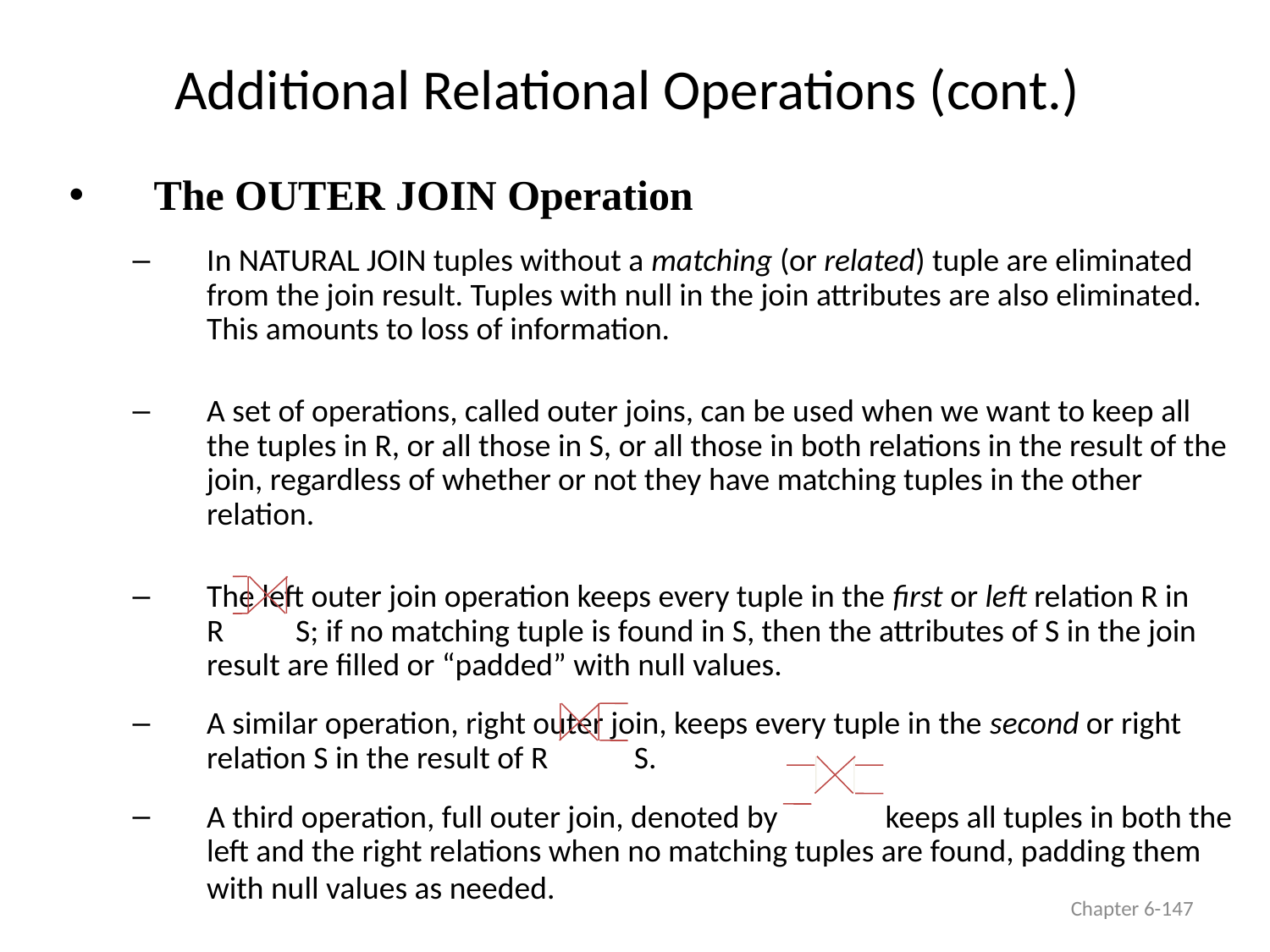

# Additional Relational Operations (cont.)
The OUTER JOIN Operation

In NATURAL JOIN tuples without a matching (or related) tuple are eliminated from the join result. Tuples with null in the join attributes are also eliminated. This amounts to loss of information.

A set of operations, called outer joins, can be used when we want to keep all the tuples in R, or all those in S, or all those in both relations in the result of the join, regardless of whether or not they have matching tuples in the other relation.

The left outer join operation keeps every tuple in the first or left relation R in    R          S; if no matching tuple is found in S, then the attributes of S in the join result are filled or “padded” with null values.

A similar operation, right outer join, keeps every tuple in the second or right relation S in the result of R            S.

A third operation, full outer join, denoted by               keeps all tuples in both the left and the right relations when no matching tuples are found, padding them with null values as needed.

Chapter 6-147